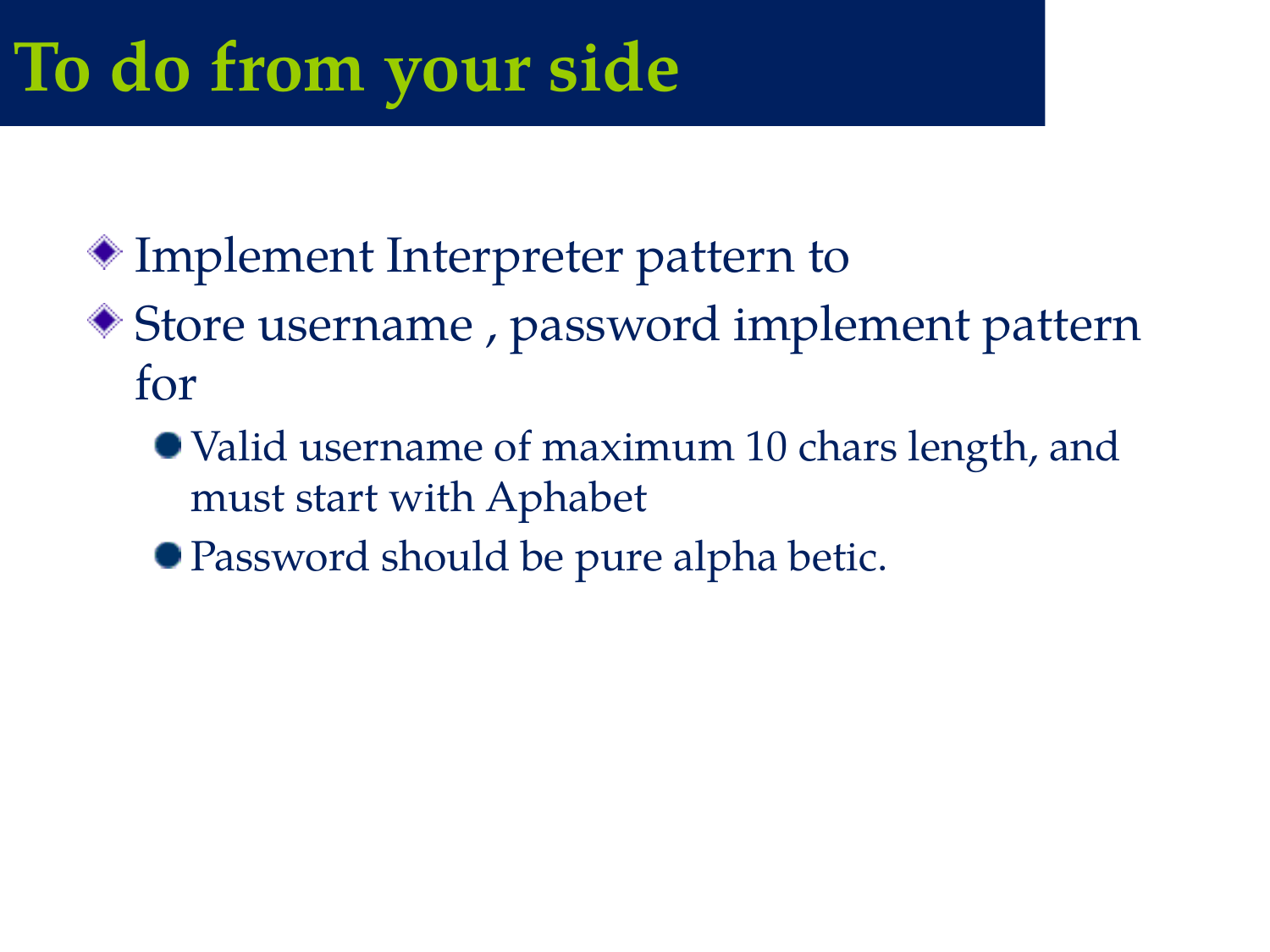

# To do from your side
Implement Interpreter pattern to
Store username , password implement pattern for
Valid username of maximum 10 chars length, and must start with Aphabet
Password should be pure alpha betic.